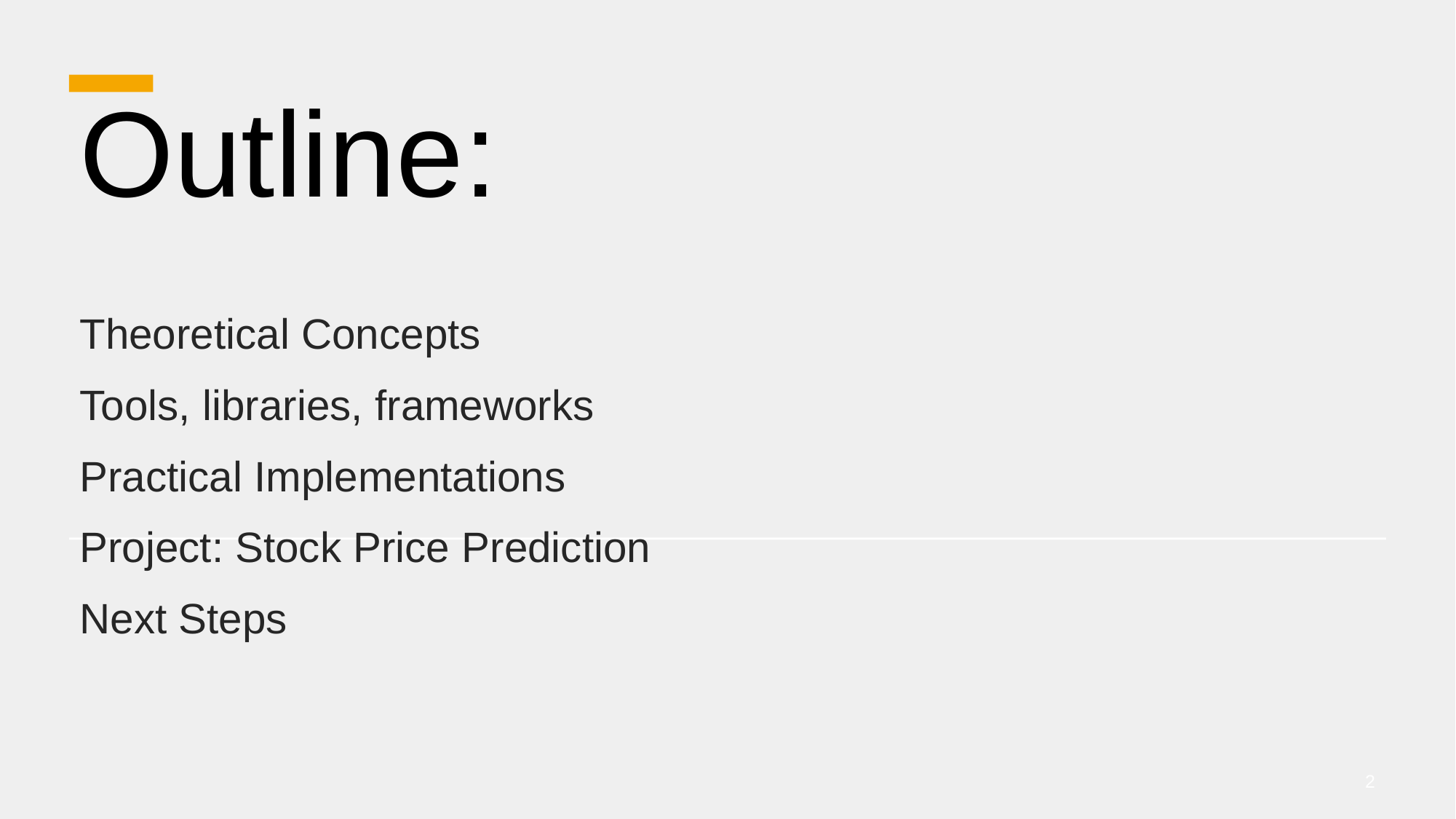

# Outline:

Theoretical Concepts
Tools, libraries, frameworks
Practical Implementations
Project: Stock Price Prediction
Next Steps
2